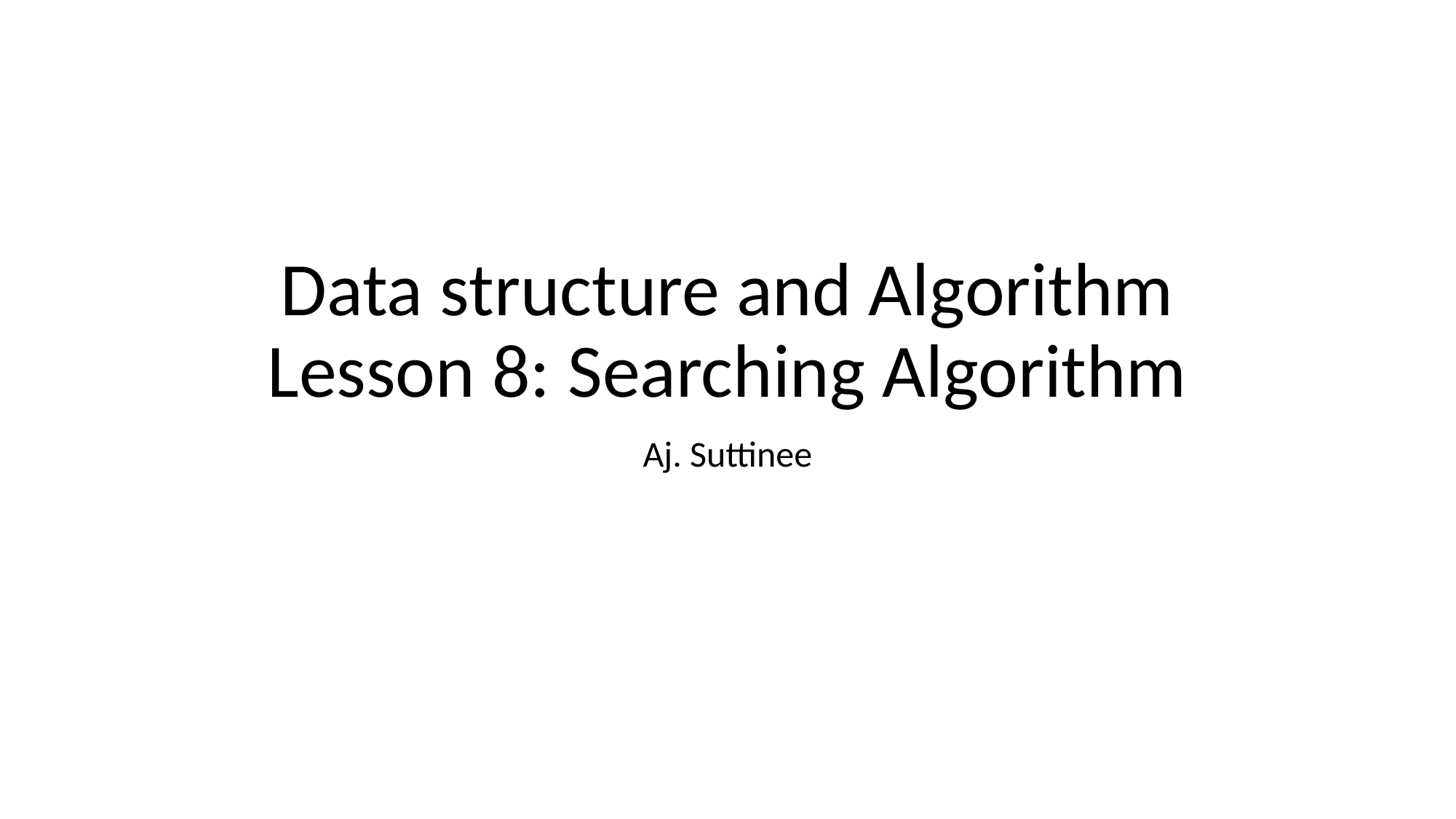

# Data structure and Algorithm​ Lesson 8: Searching Algorithm
Aj. Suttinee